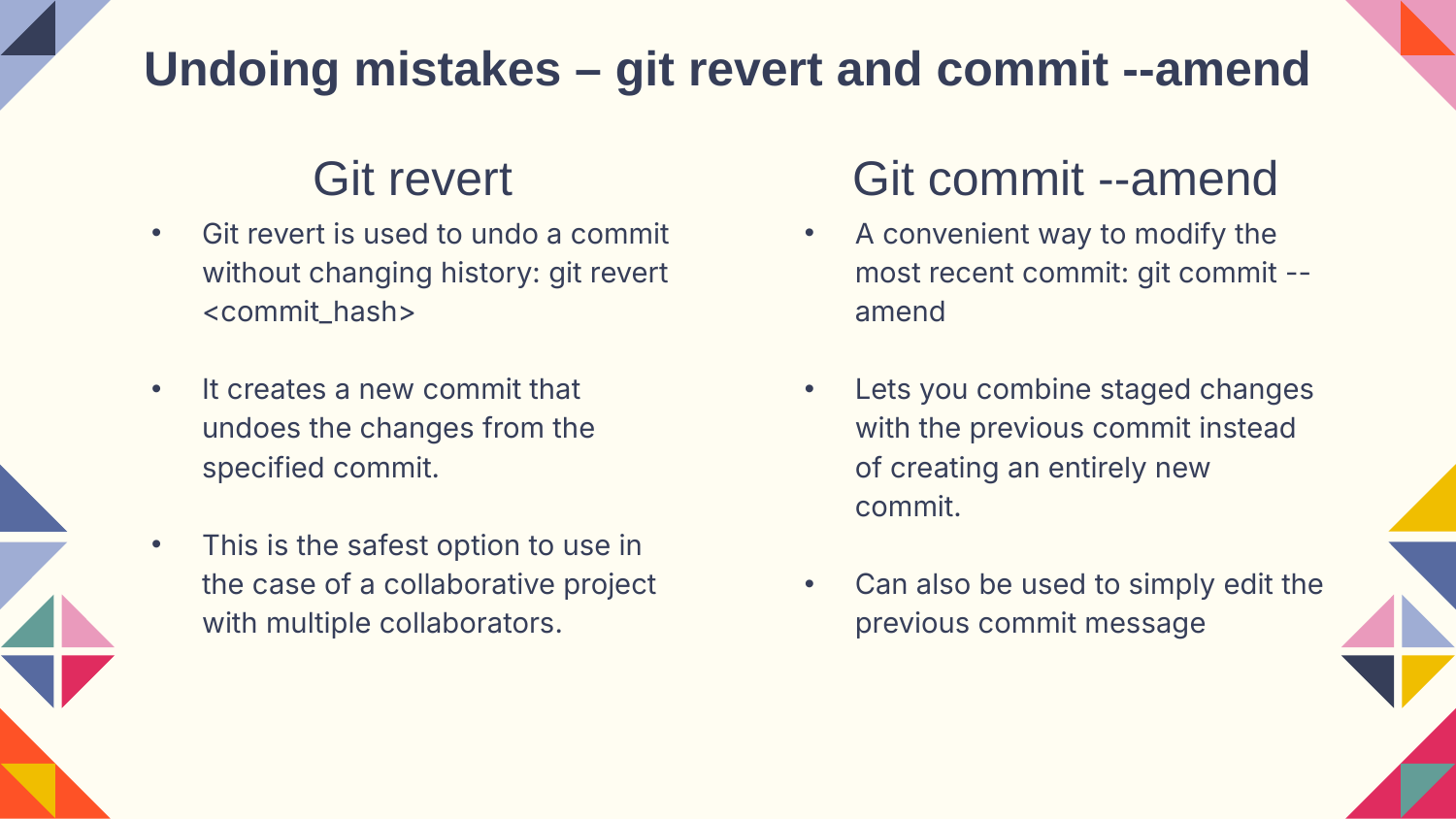

# Undoing mistakes – git revert and commit --amend
Git revert
Git commit --amend
Git revert is used to undo a commit without changing history: git revert <commit_hash>

It creates a new commit that undoes the changes from the specified commit.

This is the safest option to use in the case of a collaborative project with multiple collaborators.

A convenient way to modify the most recent commit: git commit --amend

Lets you combine staged changes with the previous commit instead of creating an entirely new commit.

Can also be used to simply edit the previous commit message